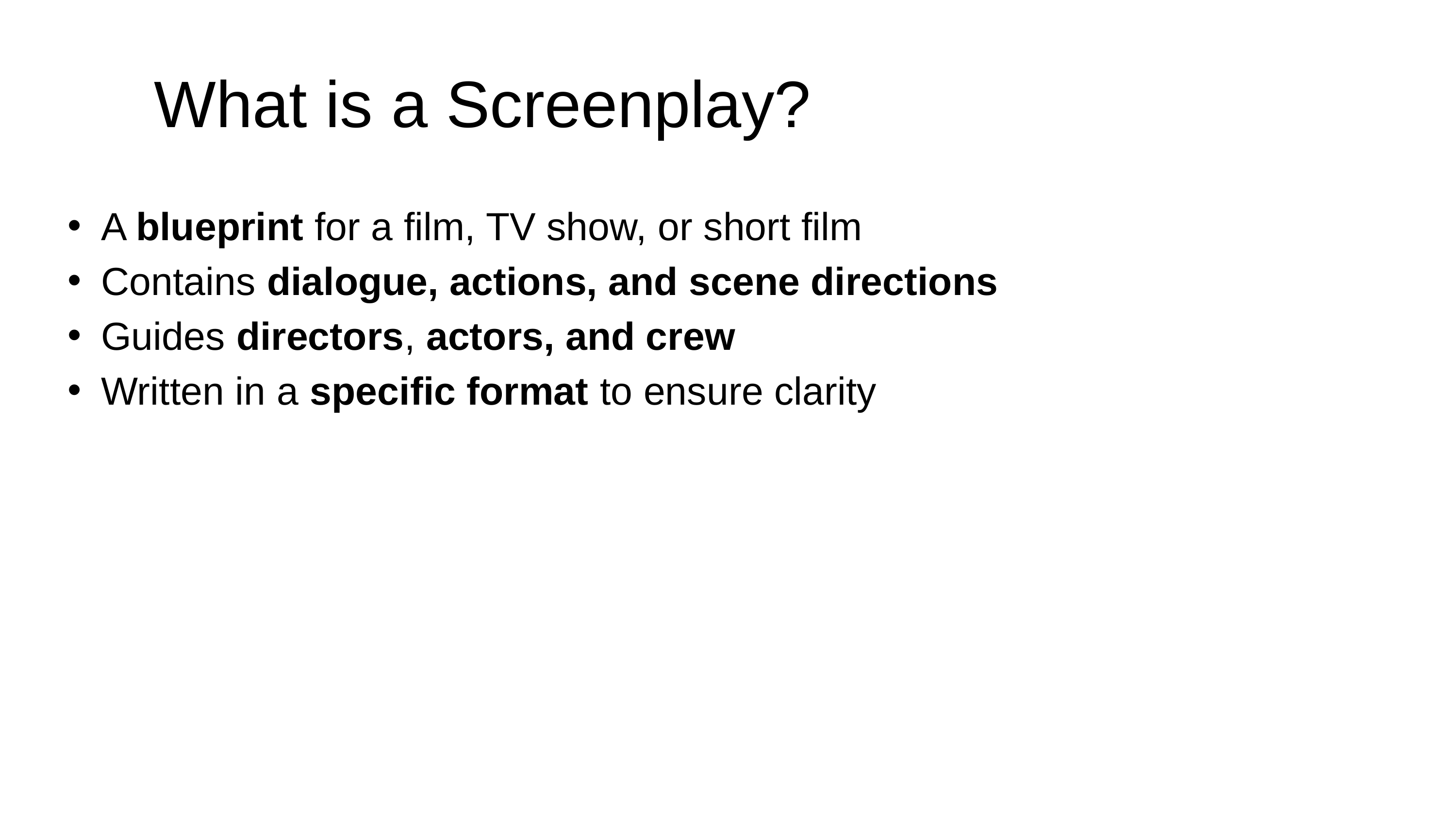

What is a Screenplay?
A blueprint for a film, TV show, or short film
Contains dialogue, actions, and scene directions
Guides directors, actors, and crew
Written in a specific format to ensure clarity